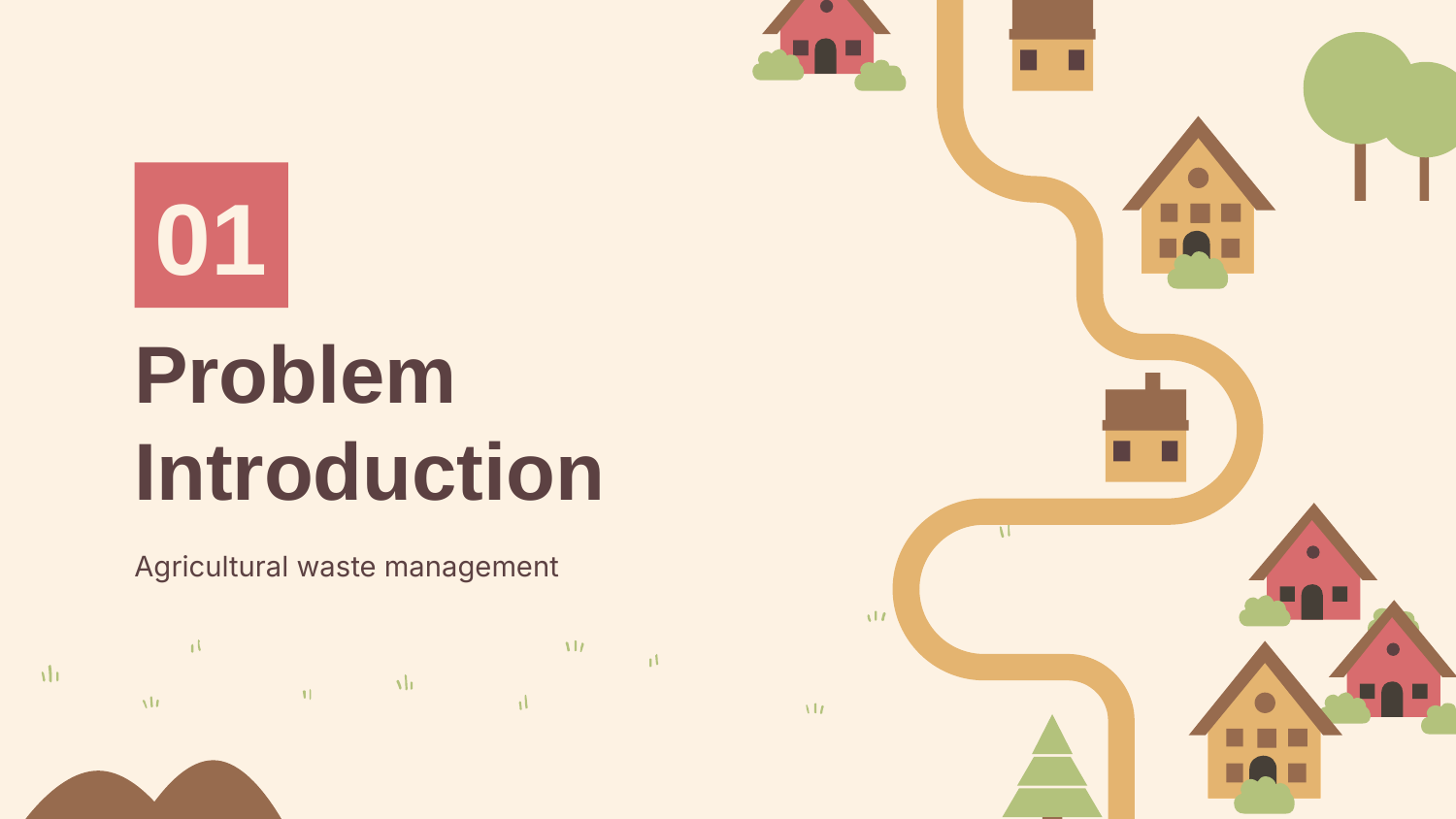

01

# Problem Introduction

Agricultural waste management